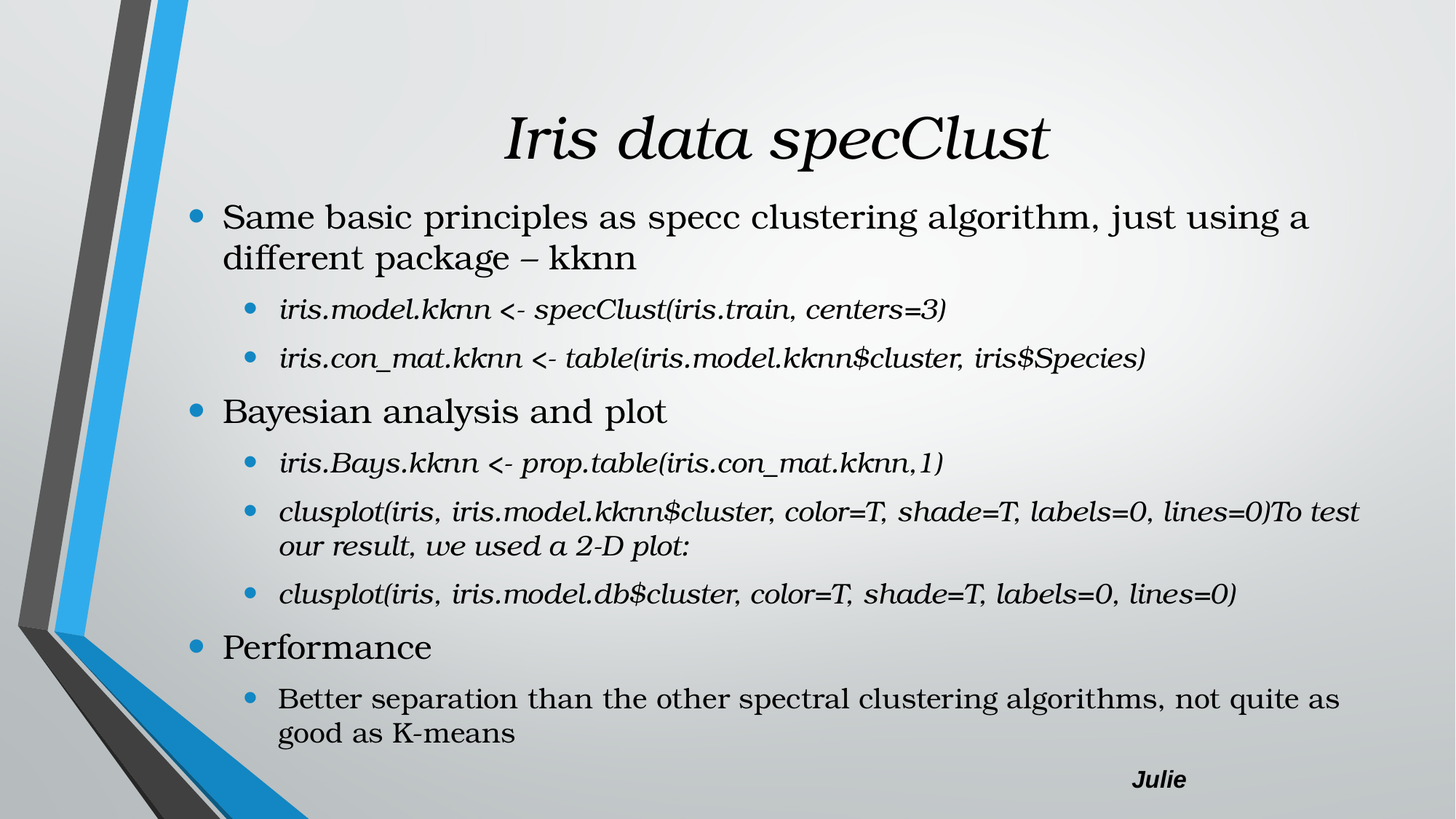

# Iris data specClust
Same basic principles as specc clustering algorithm, just using a different package – kknn
iris.model.kknn <- specClust(iris.train, centers=3)
iris.con_mat.kknn <- table(iris.model.kknn$cluster, iris$Species)
Bayesian analysis and plot
iris.Bays.kknn <- prop.table(iris.con_mat.kknn,1)
clusplot(iris, iris.model.kknn$cluster, color=T, shade=T, labels=0, lines=0)To test our result, we used a 2-D plot:
clusplot(iris, iris.model.db$cluster, color=T, shade=T, labels=0, lines=0)
Performance
Better separation than the other spectral clustering algorithms, not quite as good as K-means
Julie